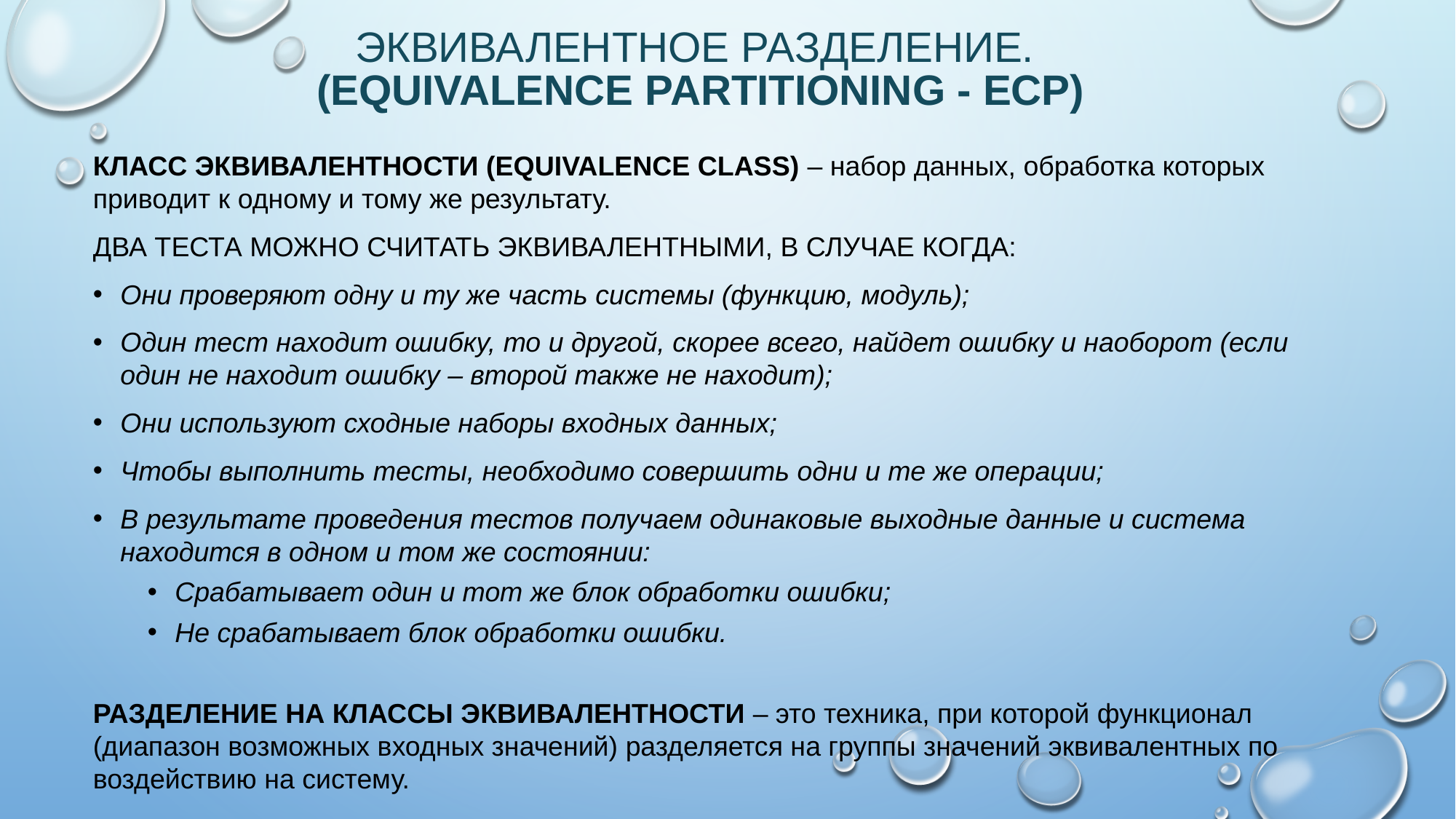

# ЭКВИВАЛЕНТНОЕ РАЗДЕЛЕНИЕ. (EQUIVALENCE PARTITIONING - ECP)
КЛАСС ЭКВИВАЛЕНТНОСТИ (EQUIVALENCE CLASS) – набор данных, обработка которых приводит к одному и тому же результату.
ДВА ТЕСТА МОЖНО СЧИТАТЬ ЭКВИВАЛЕНТНЫМИ, В СЛУЧАЕ КОГДА:
Они проверяют одну и ту же часть системы (функцию, модуль);
Один тест находит ошибку, то и другой, скорее всего, найдет ошибку и наоборот (если один не находит ошибку – второй также не находит);
Они используют сходные наборы входных данных;
Чтобы выполнить тесты, необходимо совершить одни и те же операции;
В результате проведения тестов получаем одинаковые выходные данные и система находится в одном и том же состоянии:
Срабатывает один и тот же блок обработки ошибки;
Не срабатывает блок обработки ошибки.

РАЗДЕЛЕНИЕ НА КЛАССЫ ЭКВИВАЛЕНТНОСТИ – это техника, при которой функционал (диапазон возможных входных значений) разделяется на группы значений эквивалентных по воздействию на систему.